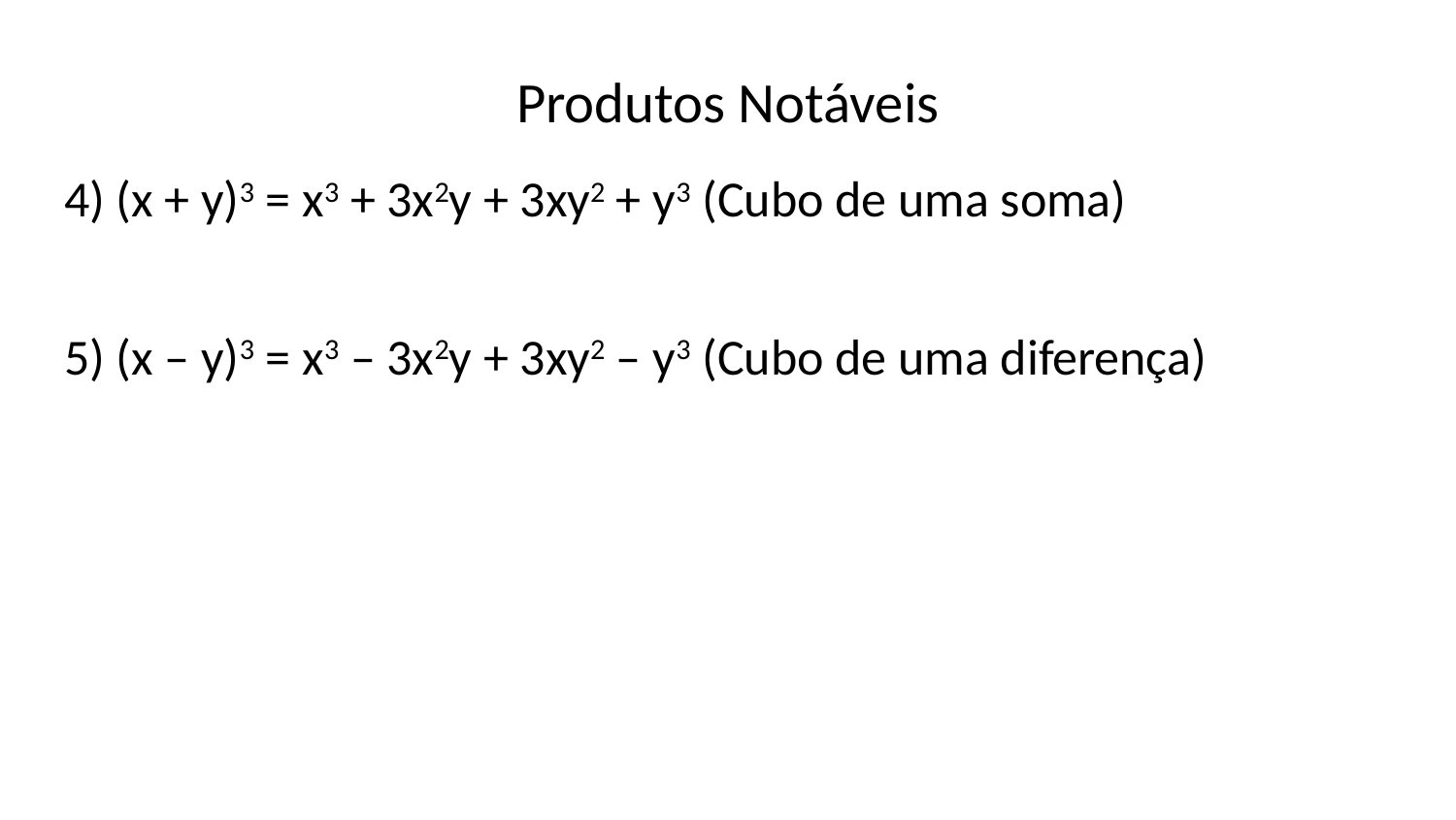

# Produtos Notáveis
4) (x + y)3 = x3 + 3x2y + 3xy2 + y3 (Cubo de uma soma)

5) (x – y)3 = x3 – 3x2y + 3xy2 – y3 (Cubo de uma diferença)